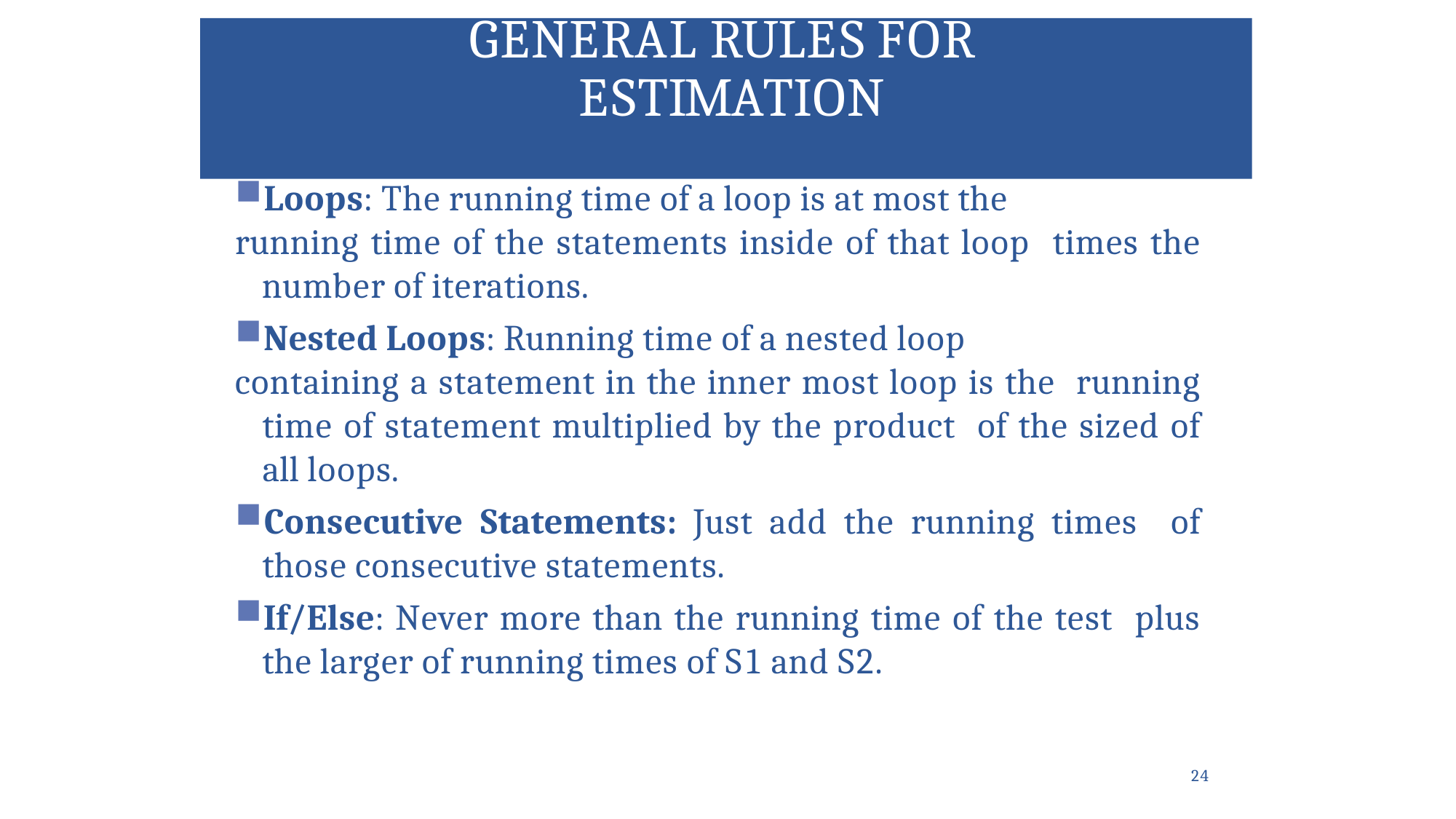

# GENERAL RULES FOR  ESTIMATION

Loops: The running time of a loop is at most the
running time of the statements inside of that loop  times the number of iterations.
Nested Loops: Running time of a nested loop
containing a statement in the inner most loop is the  running time of statement multiplied by the product  of the sized of all loops.
Consecutive Statements: Just add the running times  of those consecutive statements.
If/Else: Never more than the running time of the test  plus the larger of running times of S1 and S2.
24